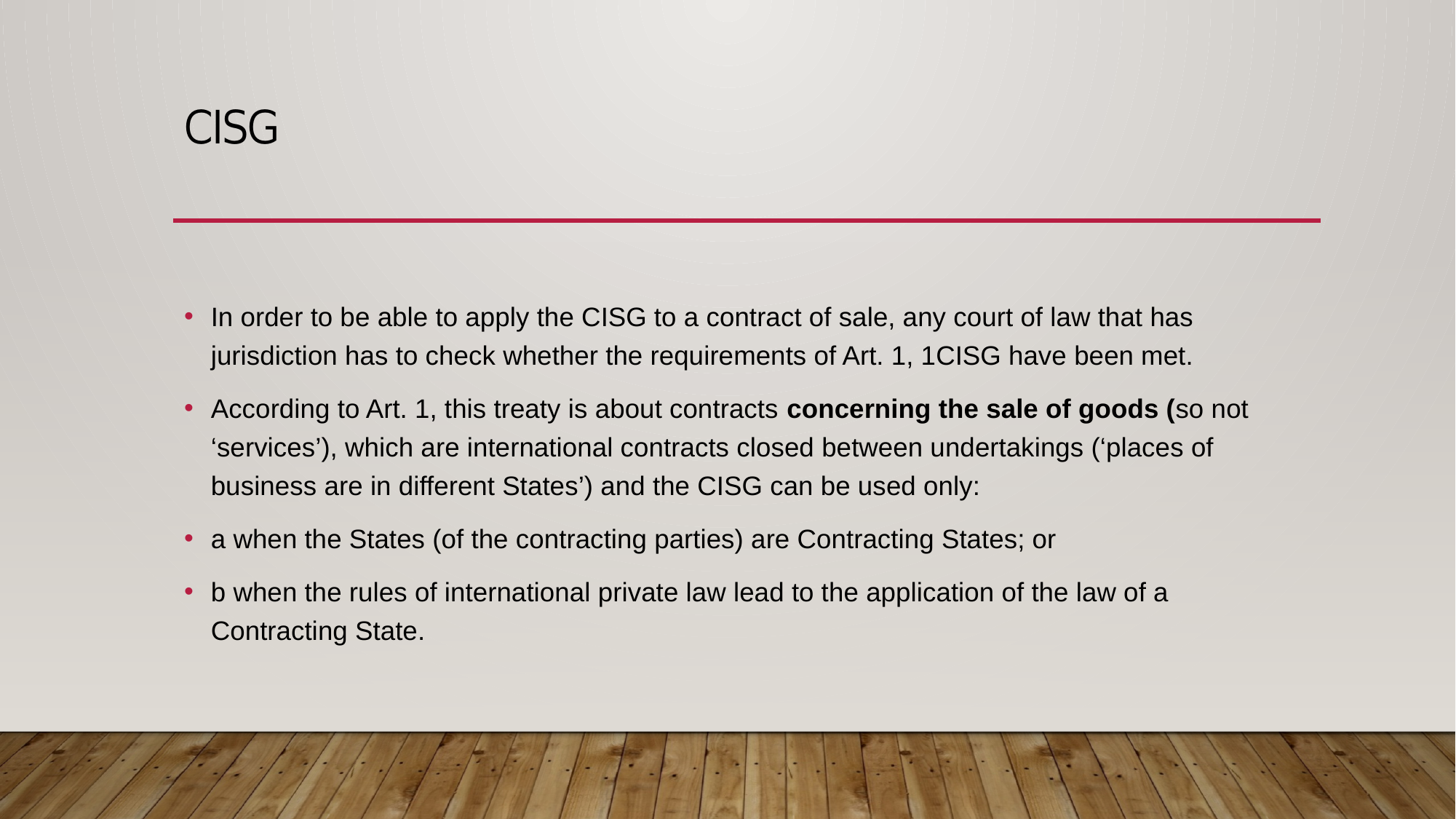

# CISG

In order to be able to apply the CISG to a contract of sale, any court of law that has jurisdiction has to check whether the requirements of Art. 1, 1CISG have been met.
According to Art. 1, this treaty is about contracts concerning the sale of goods (so not ‘services’), which are international contracts closed between undertakings (‘places of business are in different States’) and the CISG can be used only:
a when the States (of the contracting parties) are Contracting States; or
b when the rules of international private law lead to the application of the law of a Contracting State.